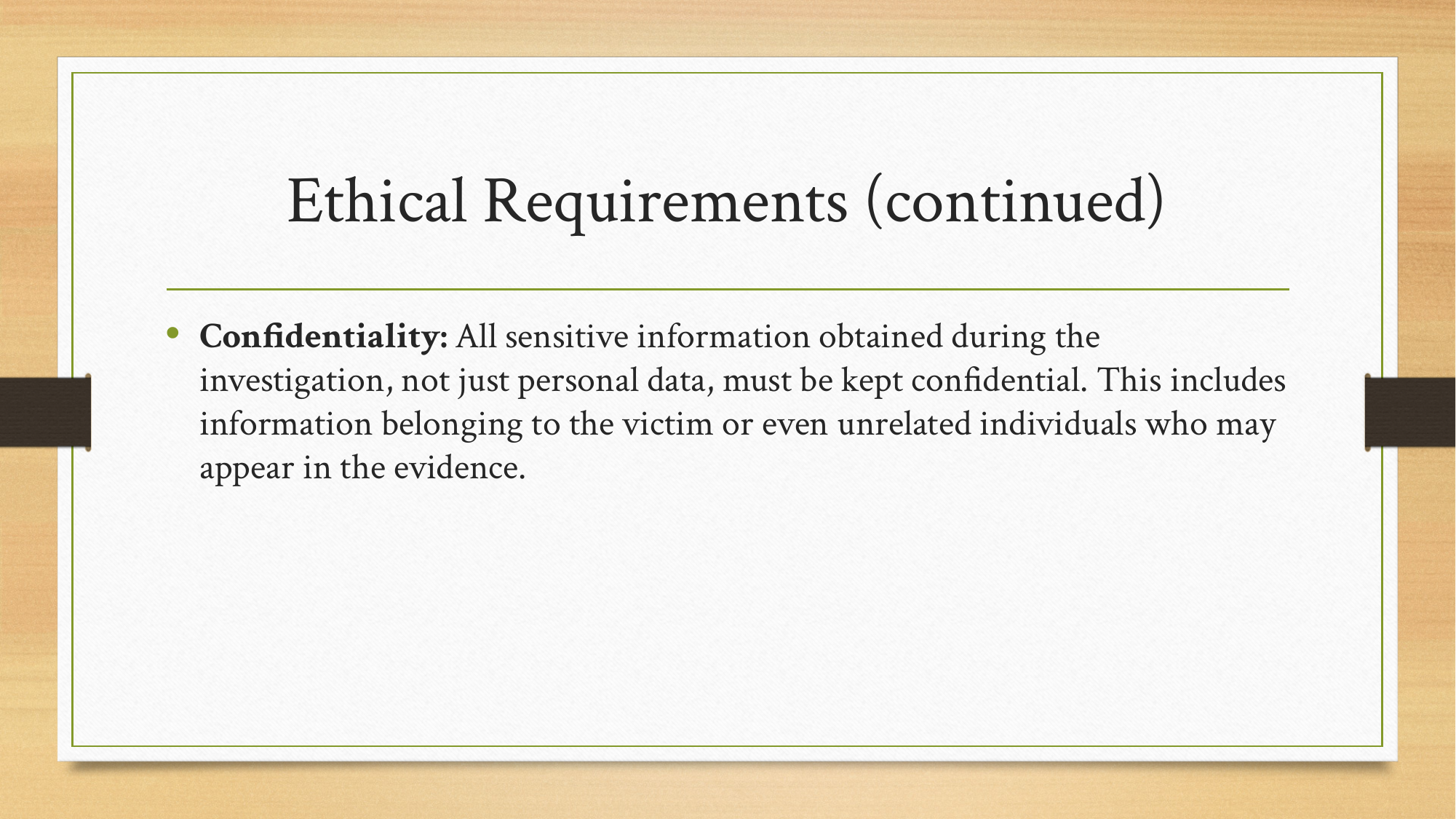

# Ethical Requirements (continued)
Confidentiality: All sensitive information obtained during the investigation, not just personal data, must be kept confidential. This includes information belonging to the victim or even unrelated individuals who may appear in the evidence.